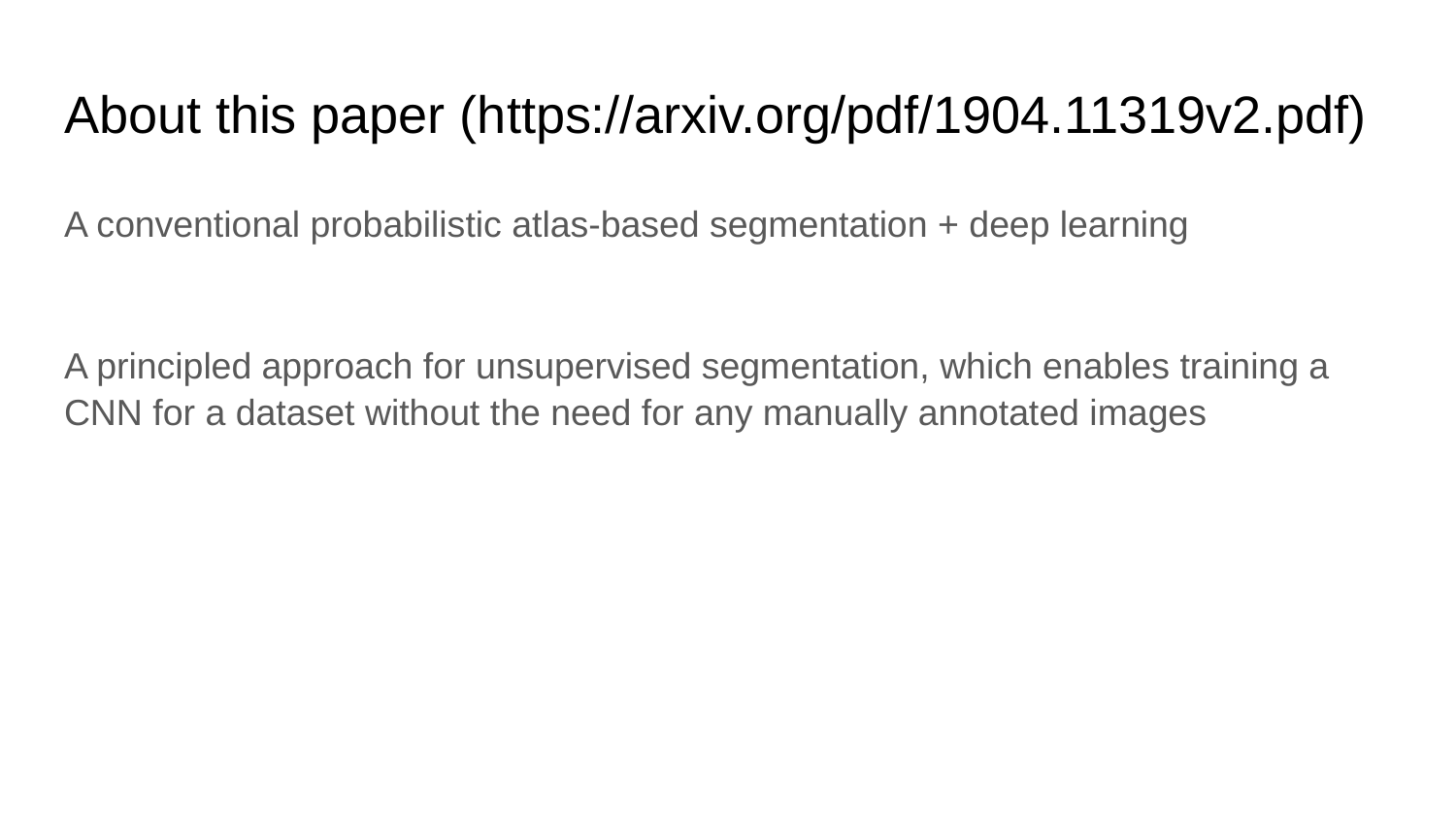

# About this paper (https://arxiv.org/pdf/1904.11319v2.pdf)
A conventional probabilistic atlas-based segmentation + deep learning

A principled approach for unsupervised segmentation, which enables training a CNN for a dataset without the need for any manually annotated images